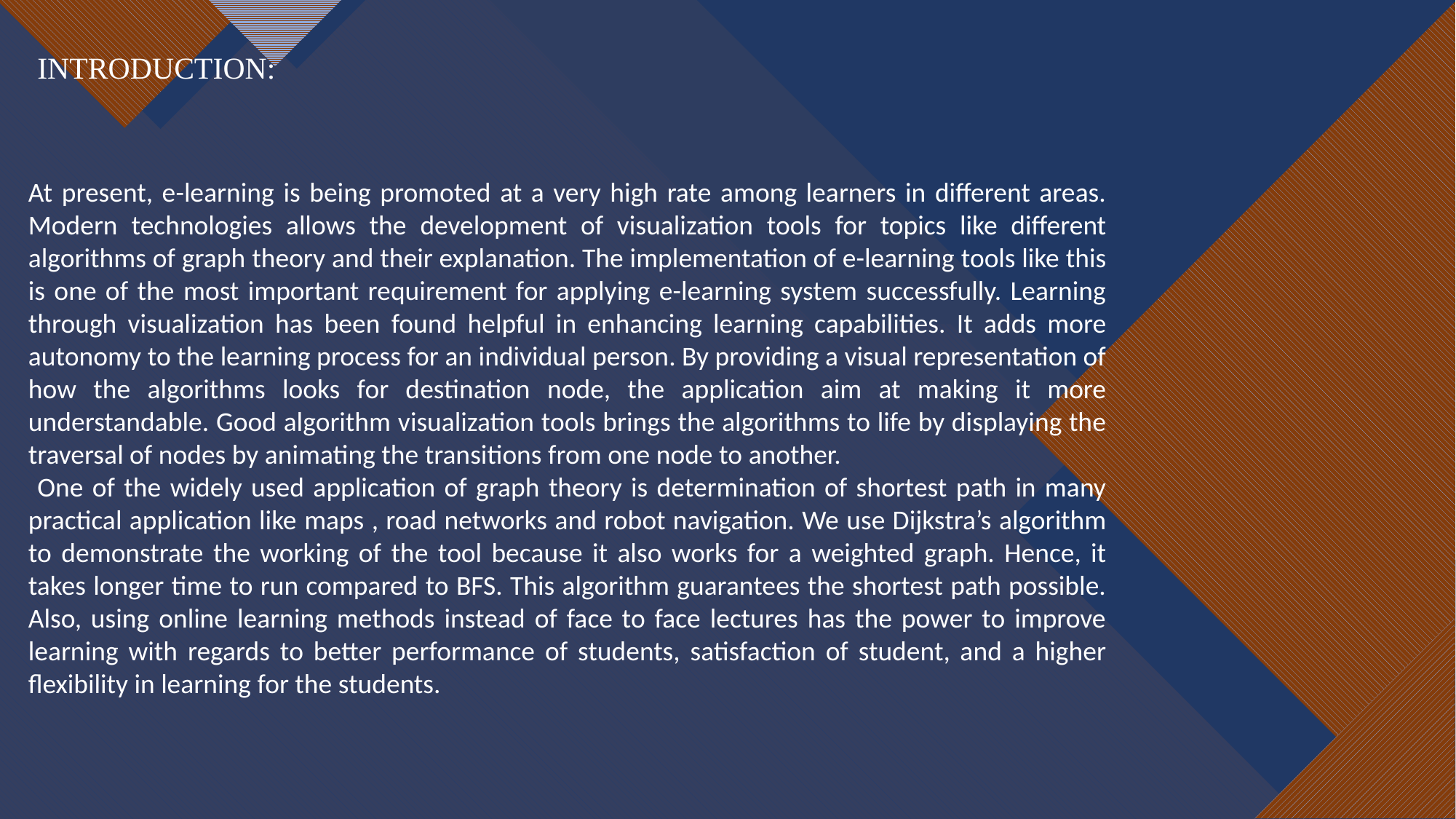

INTRODUCTION:
At present, e-learning is being promoted at a very high rate among learners in different areas. Modern technologies allows the development of visualization tools for topics like different algorithms of graph theory and their explanation. The implementation of e-learning tools like this is one of the most important requirement for applying e-learning system successfully. Learning through visualization has been found helpful in enhancing learning capabilities. It adds more autonomy to the learning process for an individual person. By providing a visual representation of how the algorithms looks for destination node, the application aim at making it more understandable. Good algorithm visualization tools brings the algorithms to life by displaying the traversal of nodes by animating the transitions from one node to another.
 One of the widely used application of graph theory is determination of shortest path in many practical application like maps , road networks and robot navigation. We use Dijkstra’s algorithm to demonstrate the working of the tool because it also works for a weighted graph. Hence, it takes longer time to run compared to BFS. This algorithm guarantees the shortest path possible. Also, using online learning methods instead of face to face lectures has the power to improve learning with regards to better performance of students, satisfaction of student, and a higher flexibility in learning for the students.
4